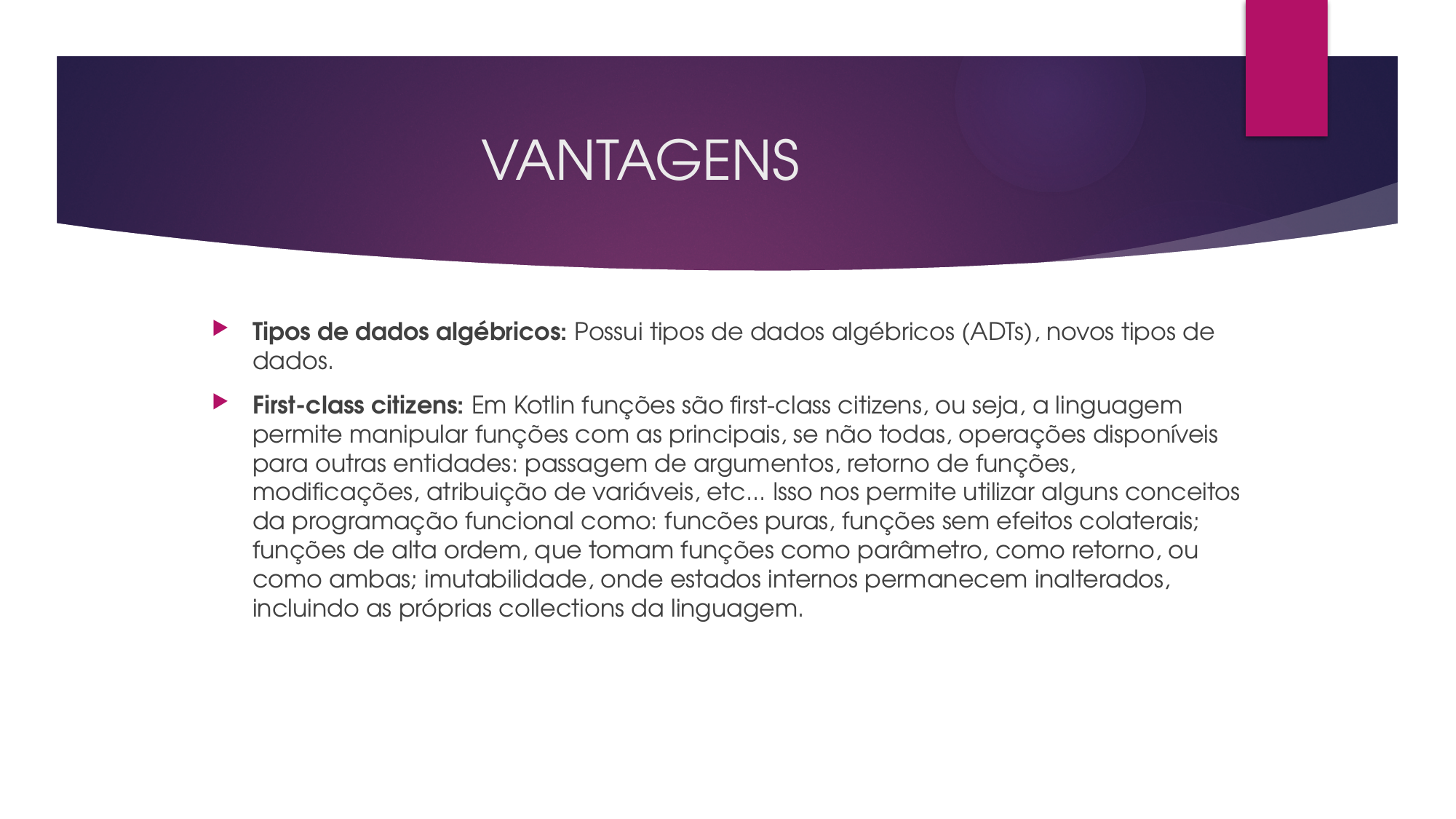

# VANTAGENS
Tipos de dados algébricos: Possui tipos de dados algébricos (ADTs), novos tipos de dados.
First-class citizens: Em Kotlin funções são first-class citizens, ou seja, a linguagem permite manipular funções com as principais, se não todas, operações disponíveis para outras entidades: passagem de argumentos, retorno de funções, modificações, atribuição de variáveis, etc... Isso nos permite utilizar alguns conceitos da programação funcional como: funcões puras, funções sem efeitos colaterais; funções de alta ordem, que tomam funções como parâmetro, como retorno, ou como ambas; imutabilidade, onde estados internos permanecem inalterados, incluindo as próprias collections da linguagem.